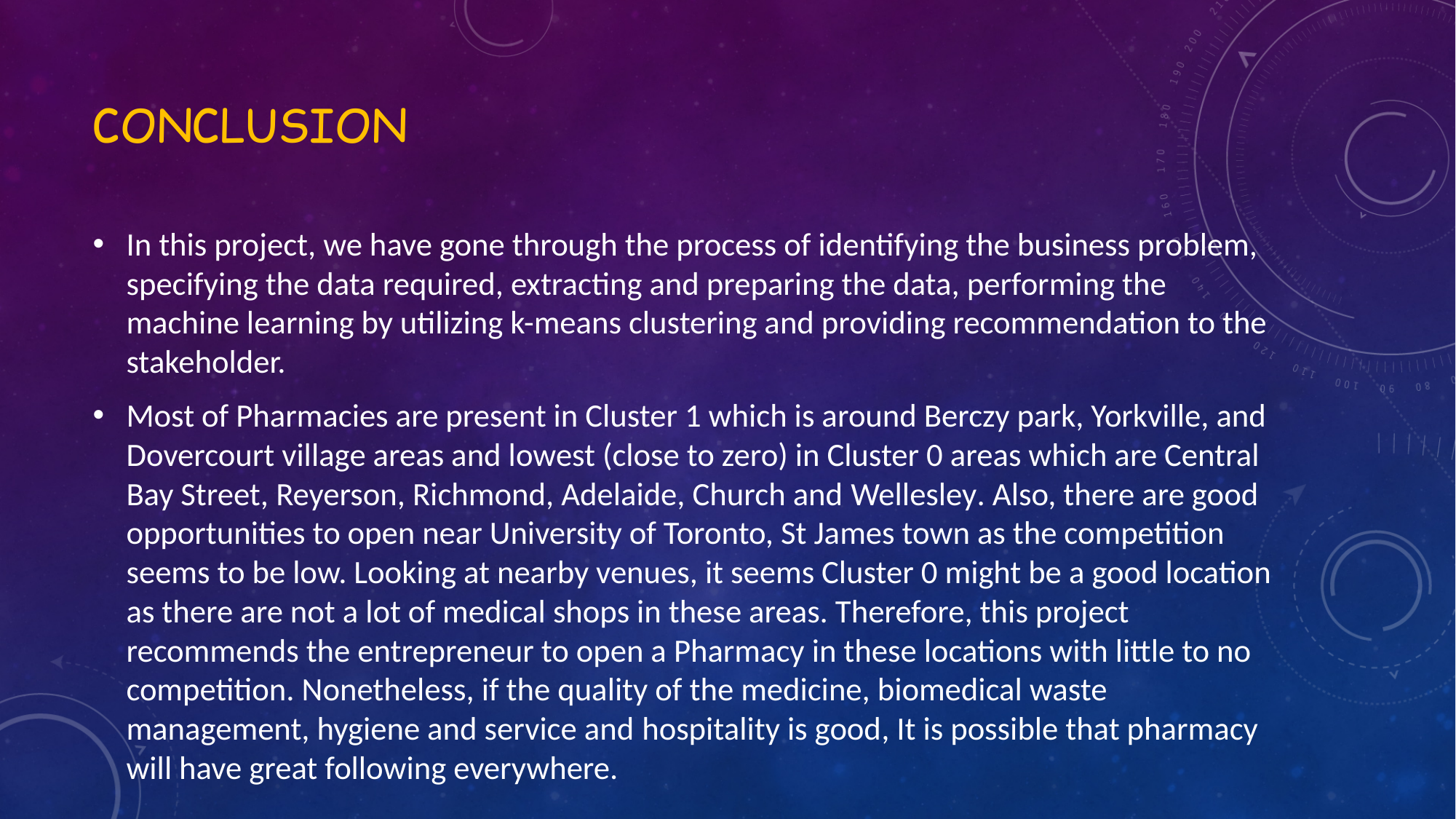

# Conclusion

In this project, we have gone through the process of identifying the business problem, specifying the data required, extracting and preparing the data, performing the machine learning by utilizing k-means clustering and providing recommendation to the stakeholder.
Most of Pharmacies are present in Cluster 1 which is around Berczy park, Yorkville, and Dovercourt village areas and lowest (close to zero) in Cluster 0 areas which are Central Bay Street, Reyerson, Richmond, Adelaide, Church and Wellesley. Also, there are good opportunities to open near University of Toronto, St James town as the competition seems to be low. Looking at nearby venues, it seems Cluster 0 might be a good location as there are not a lot of medical shops in these areas. Therefore, this project recommends the entrepreneur to open a Pharmacy in these locations with little to no competition. Nonetheless, if the quality of the medicine, biomedical waste management, hygiene and service and hospitality is good, It is possible that pharmacy will have great following everywhere.